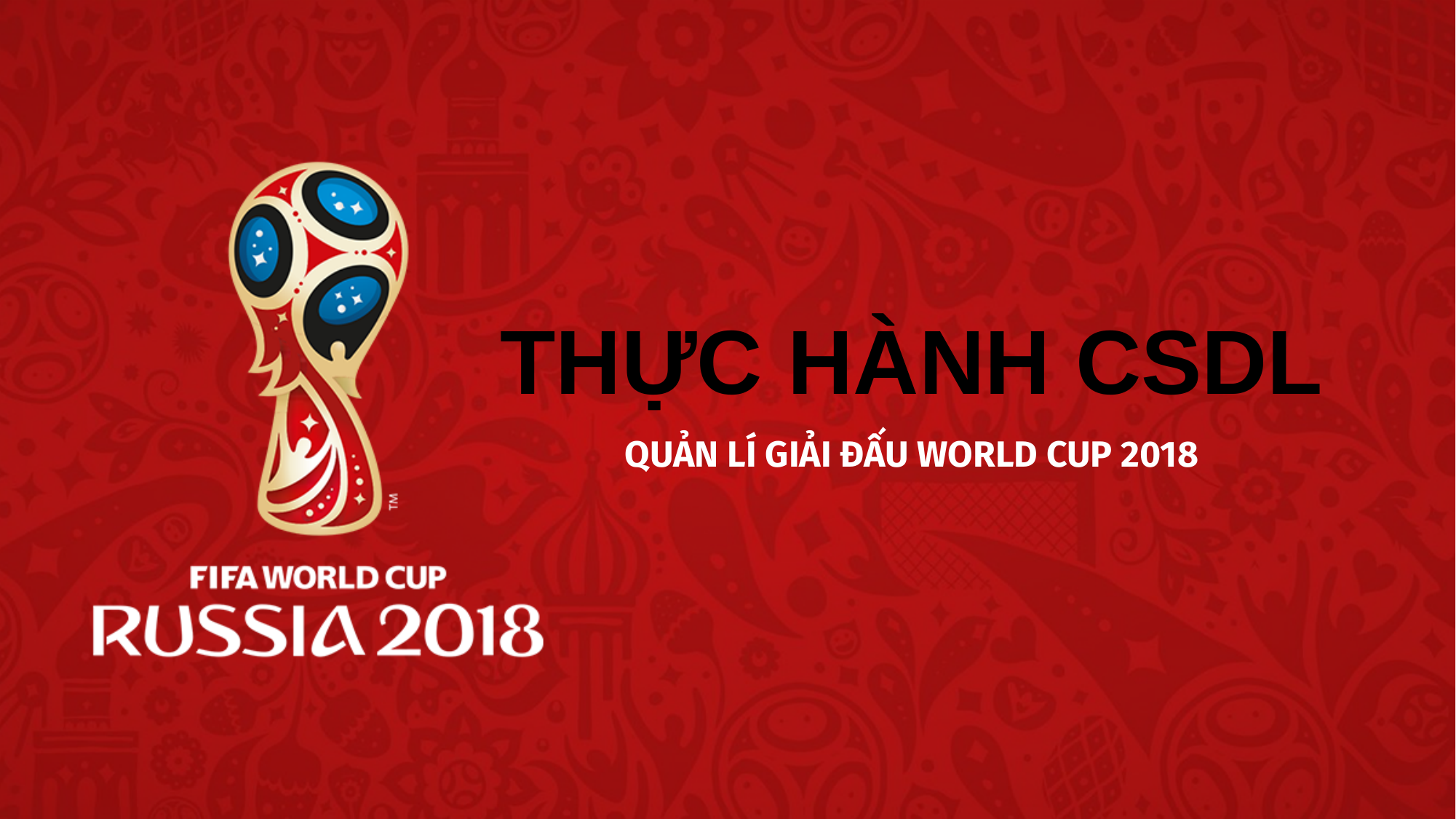

# THỰC HÀNH CSDL
QUẢN LÍ GIẢI ĐẤU WORLD CUP 2018